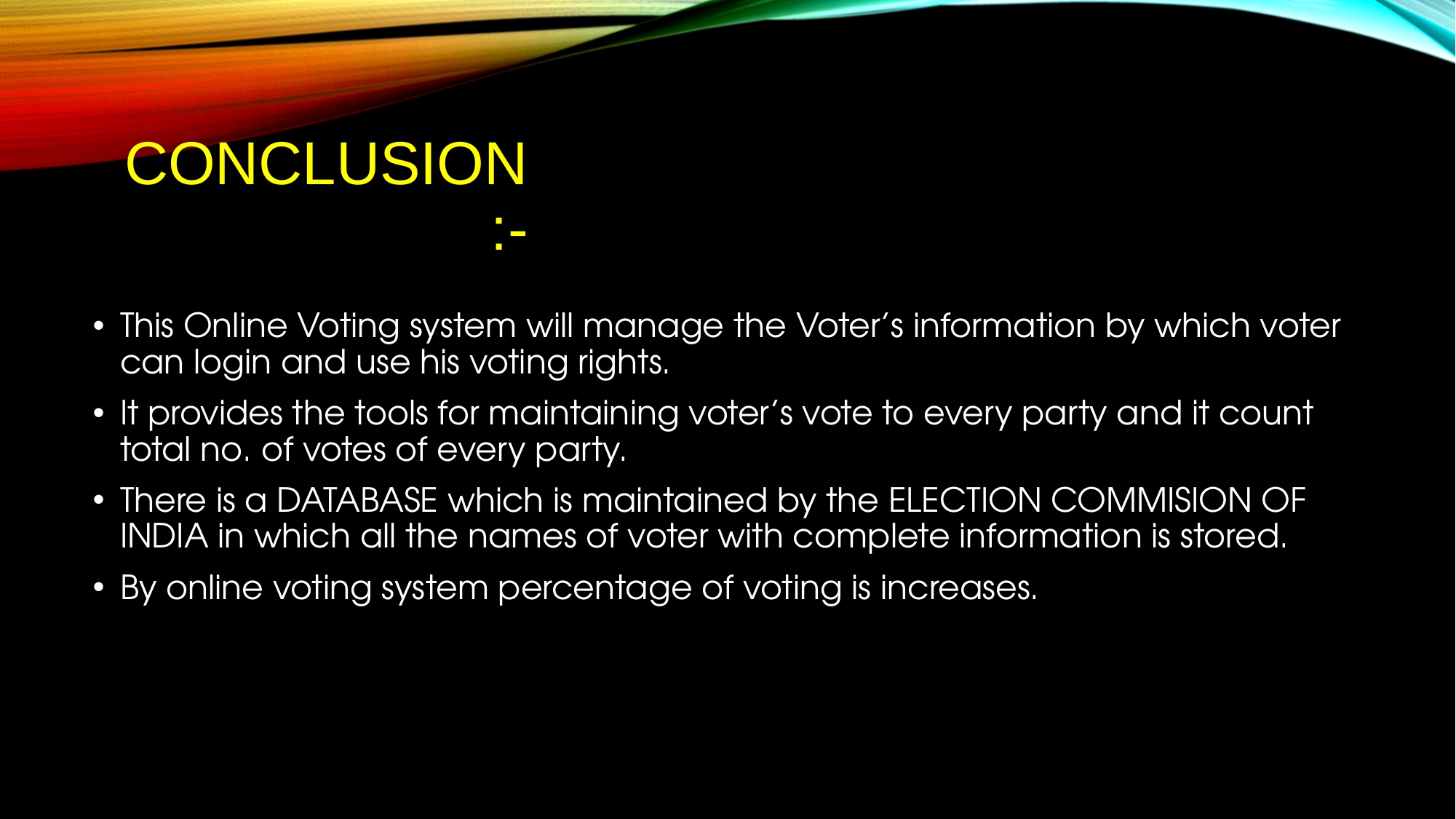

# CONCLUSION :-
This Online Voting system will manage the Voter’s information by which voter can login and use his voting rights.
It provides the tools for maintaining voter’s vote to every party and it count total no. of votes of every party.
There is a DATABASE which is maintained by the ELECTION COMMISION OF INDIA in which all the names of voter with complete information is stored.
By online voting system percentage of voting is increases.